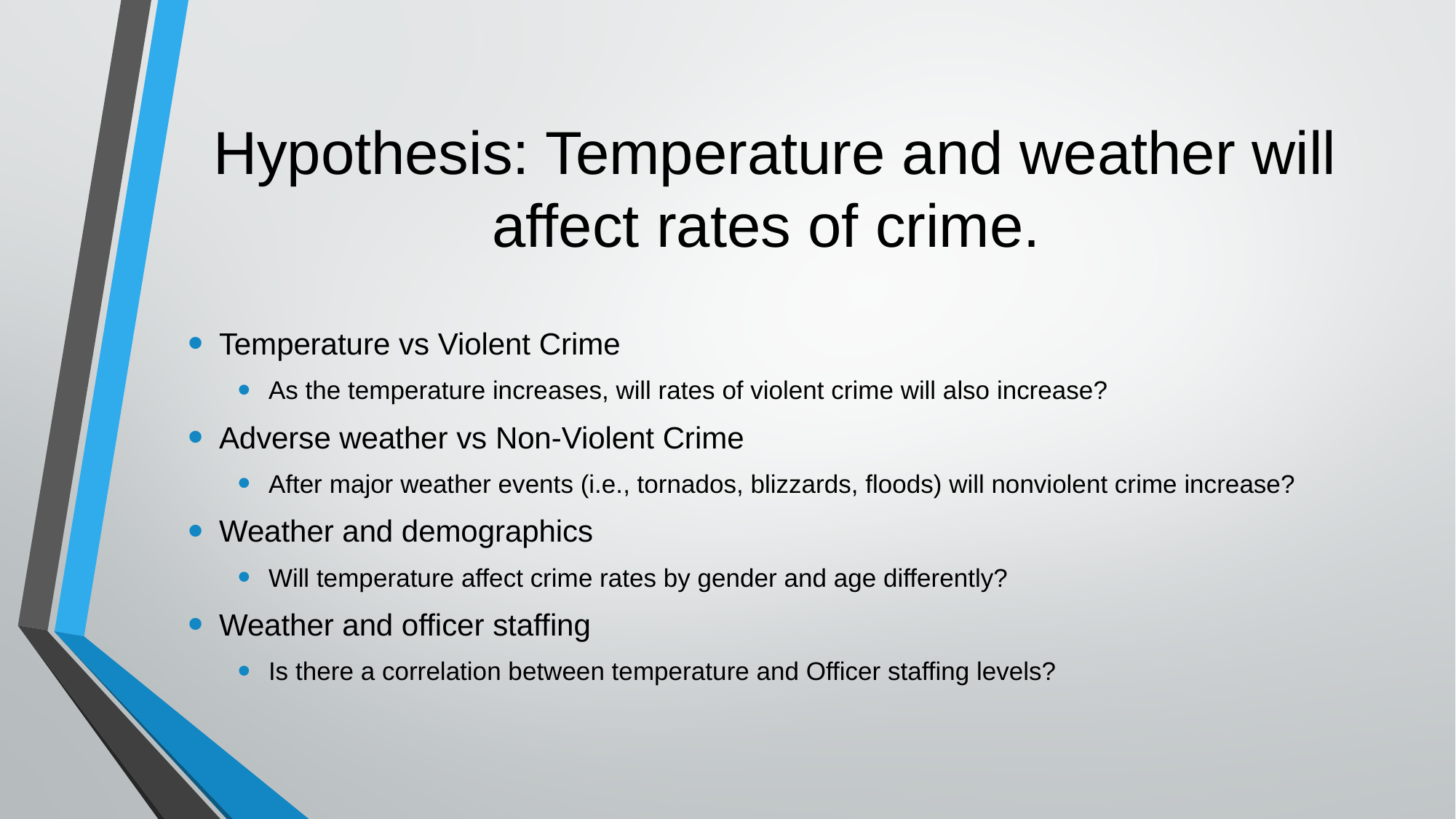

# Hypothesis: Temperature and weather will affect rates of crime.
Temperature vs Violent Crime
As the temperature increases, will rates of violent crime will also increase?
Adverse weather vs Non-Violent Crime
After major weather events (i.e., tornados, blizzards, floods) will nonviolent crime increase?
Weather and demographics
Will temperature affect crime rates by gender and age differently?
Weather and officer staffing
Is there a correlation between temperature and Officer staffing levels?